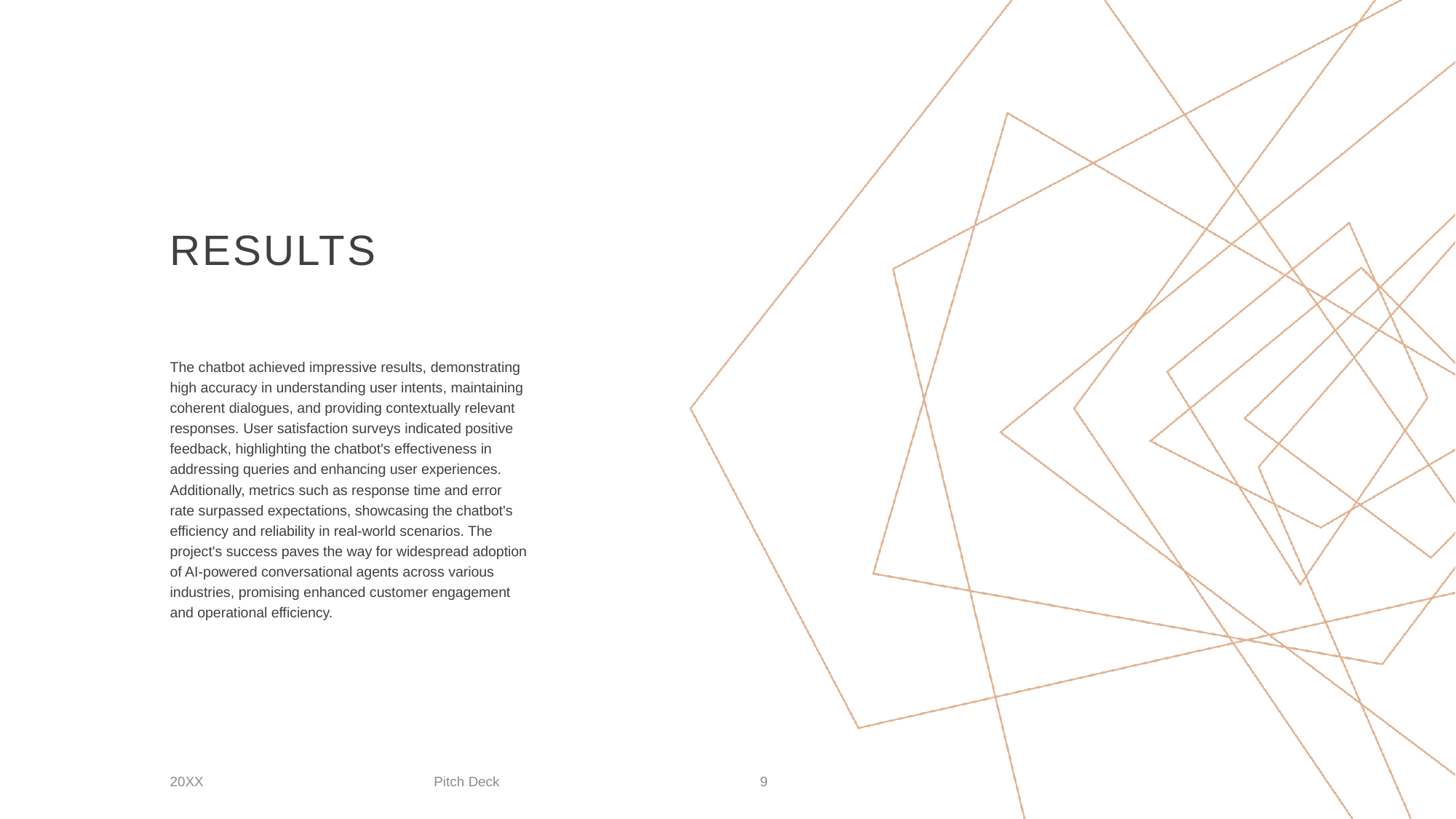

# RESULTS
The chatbot achieved impressive results, demonstrating high accuracy in understanding user intents, maintaining coherent dialogues, and providing contextually relevant responses. User satisfaction surveys indicated positive feedback, highlighting the chatbot's effectiveness in addressing queries and enhancing user experiences. Additionally, metrics such as response time and error rate surpassed expectations, showcasing the chatbot's efficiency and reliability in real-world scenarios. The project's success paves the way for widespread adoption of AI-powered conversational agents across various industries, promising enhanced customer engagement and operational efficiency.
Pitch Deck
20XX
9